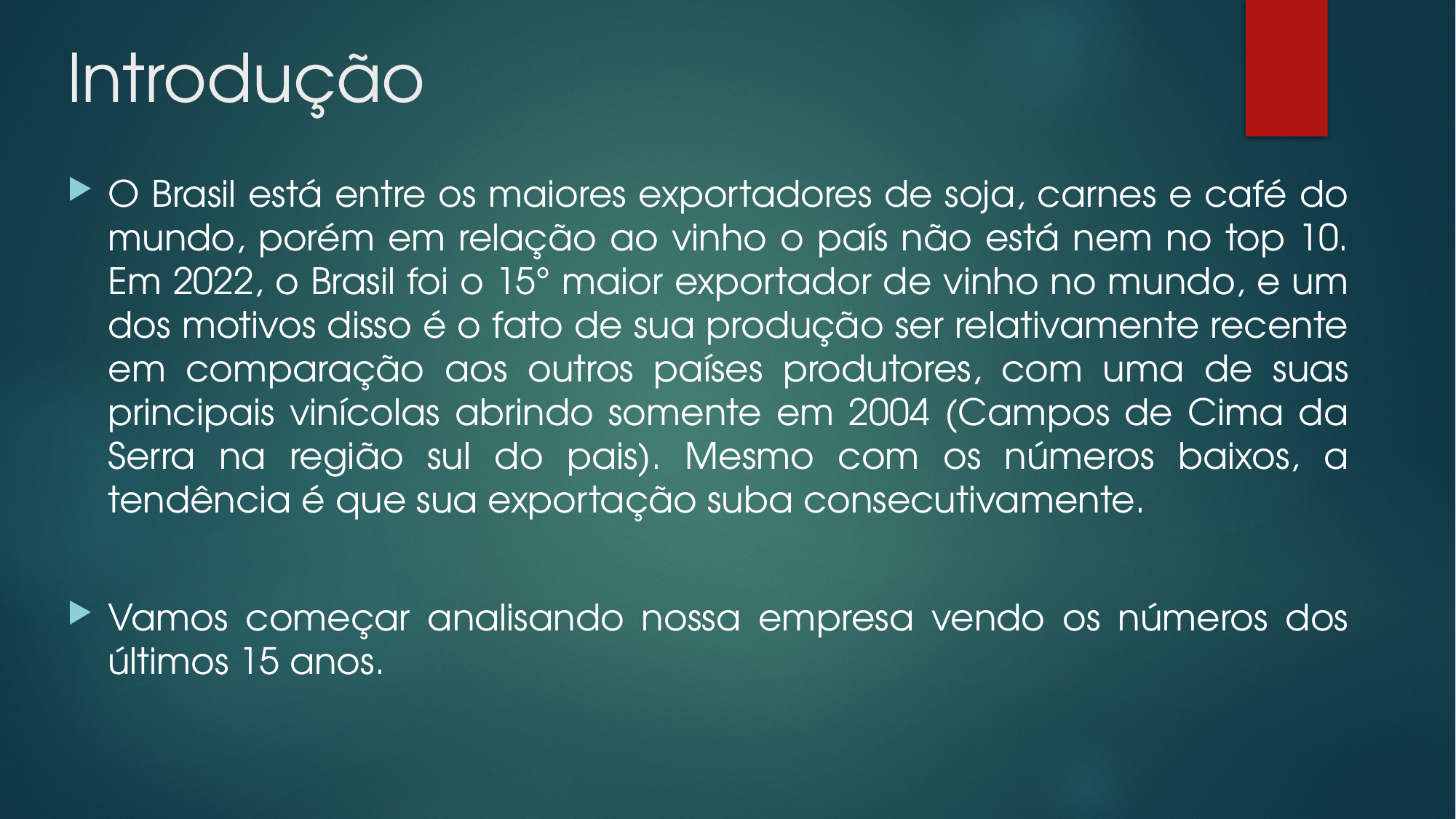

# Introdução
O Brasil está entre os maiores exportadores de soja, carnes e café do mundo, porém em relação ao vinho o país não está nem no top 10. Em 2022, o Brasil foi o 15° maior exportador de vinho no mundo, e um dos motivos disso é o fato de sua produção ser relativamente recente em comparação aos outros países produtores, com uma de suas principais vinícolas abrindo somente em 2004 (Campos de Cima da Serra na região sul do pais). Mesmo com os números baixos, a tendência é que sua exportação suba consecutivamente.

Vamos começar analisando nossa empresa vendo os números dos últimos 15 anos.